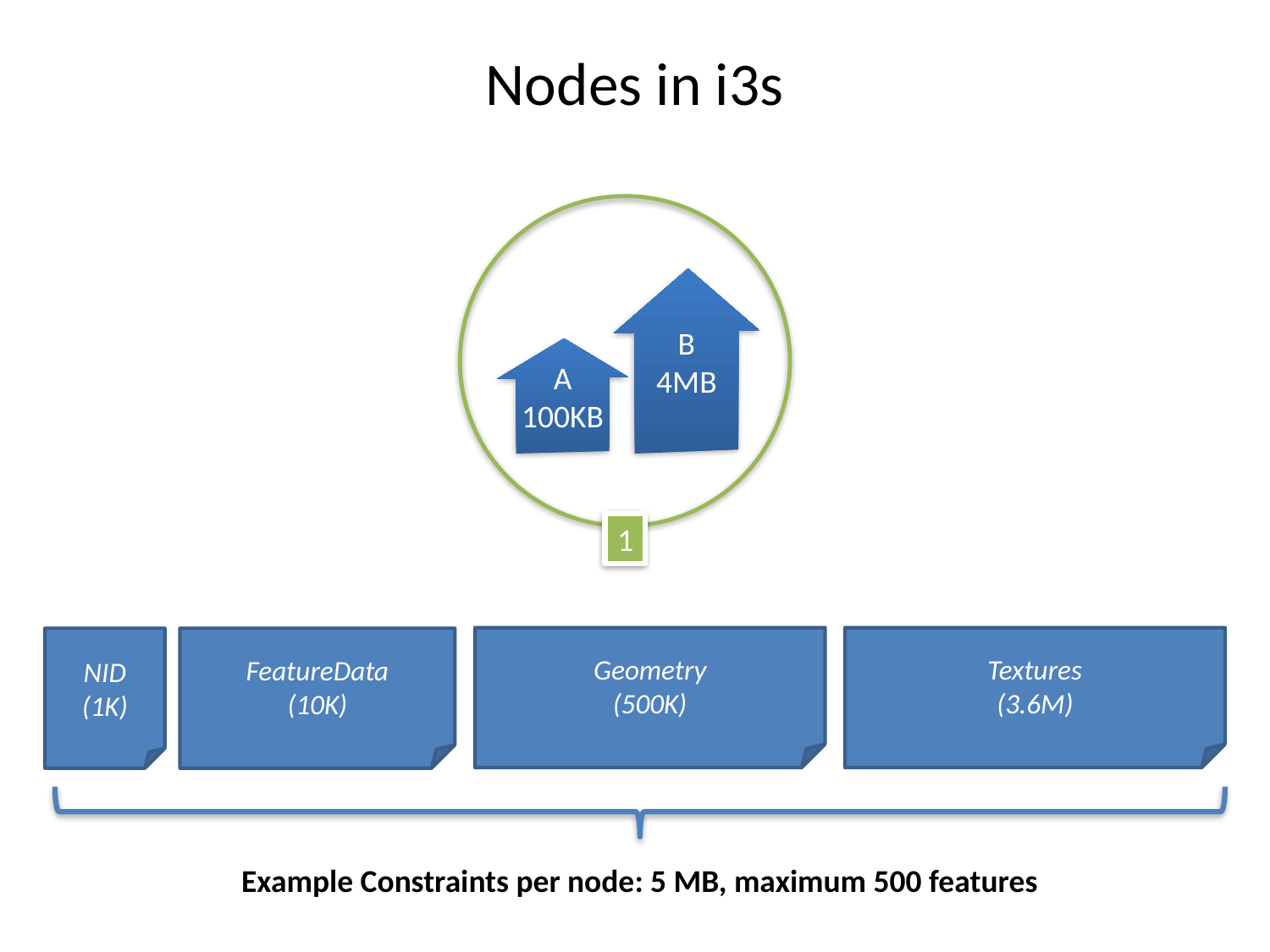

# Nodes in i3s

B
4MB
A
100KB
1
Geometry
(500K)
Textures
(3.6M)
NID
(1K)
FeatureData
(10K)
Example Constraints per node: 5 MB, maximum 500 features